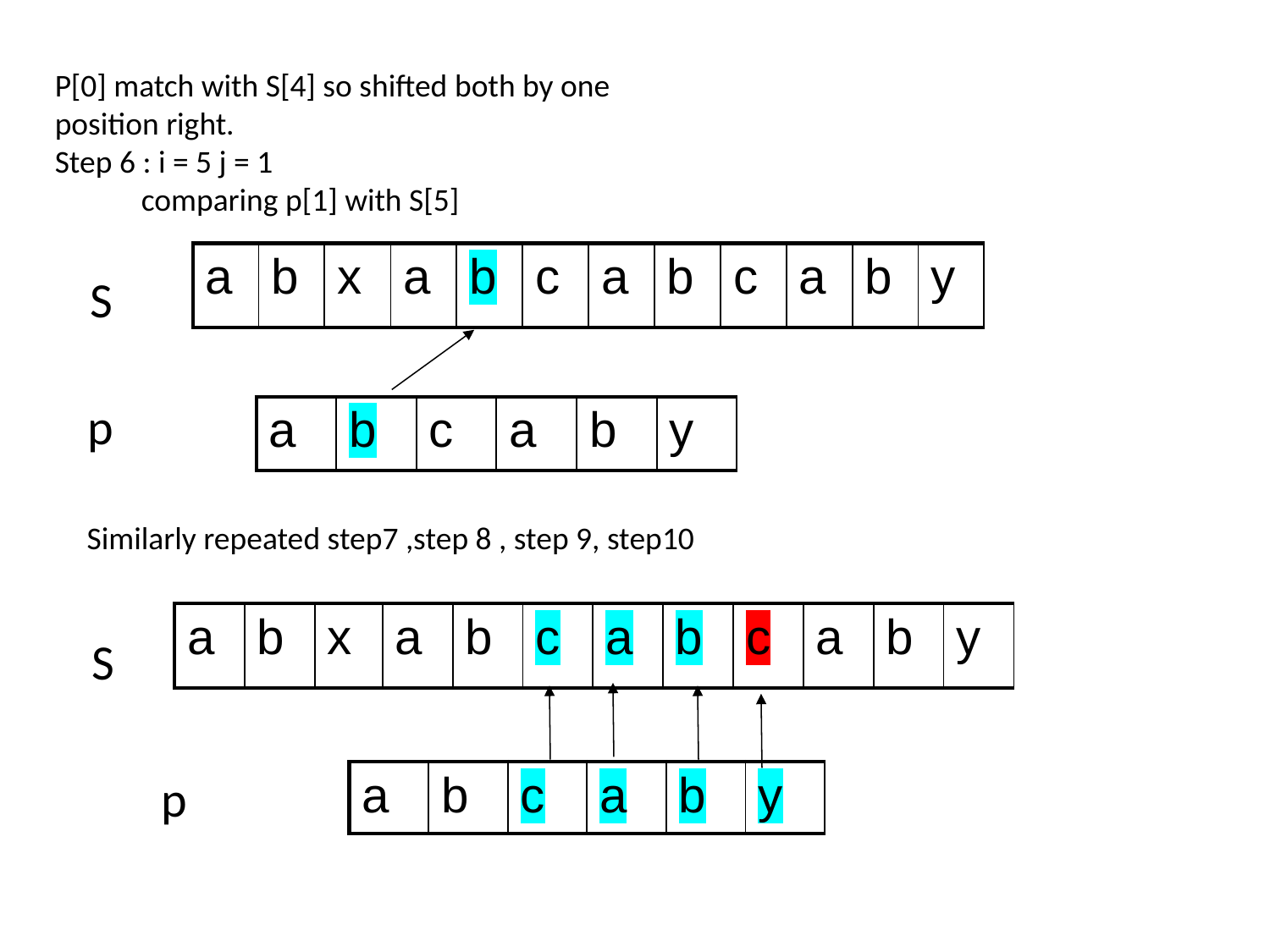

P[0] match with S[4] so shifted both by one position right.
Step 6 : i = 5 j = 1
            comparing p[1] with S[5]
| a | b | x | a | b | c | a | b | c | a | b | y |
| --- | --- | --- | --- | --- | --- | --- | --- | --- | --- | --- | --- |
S

p
| a | b | c | a | b | y |
| --- | --- | --- | --- | --- | --- |
Similarly repeated step7 ,step 8 , step 9, step10

| a | b | x | a | b | c | a | b | c | a | b | y |
| --- | --- | --- | --- | --- | --- | --- | --- | --- | --- | --- | --- |
S

p
| a | b | c | a | b | y |
| --- | --- | --- | --- | --- | --- |